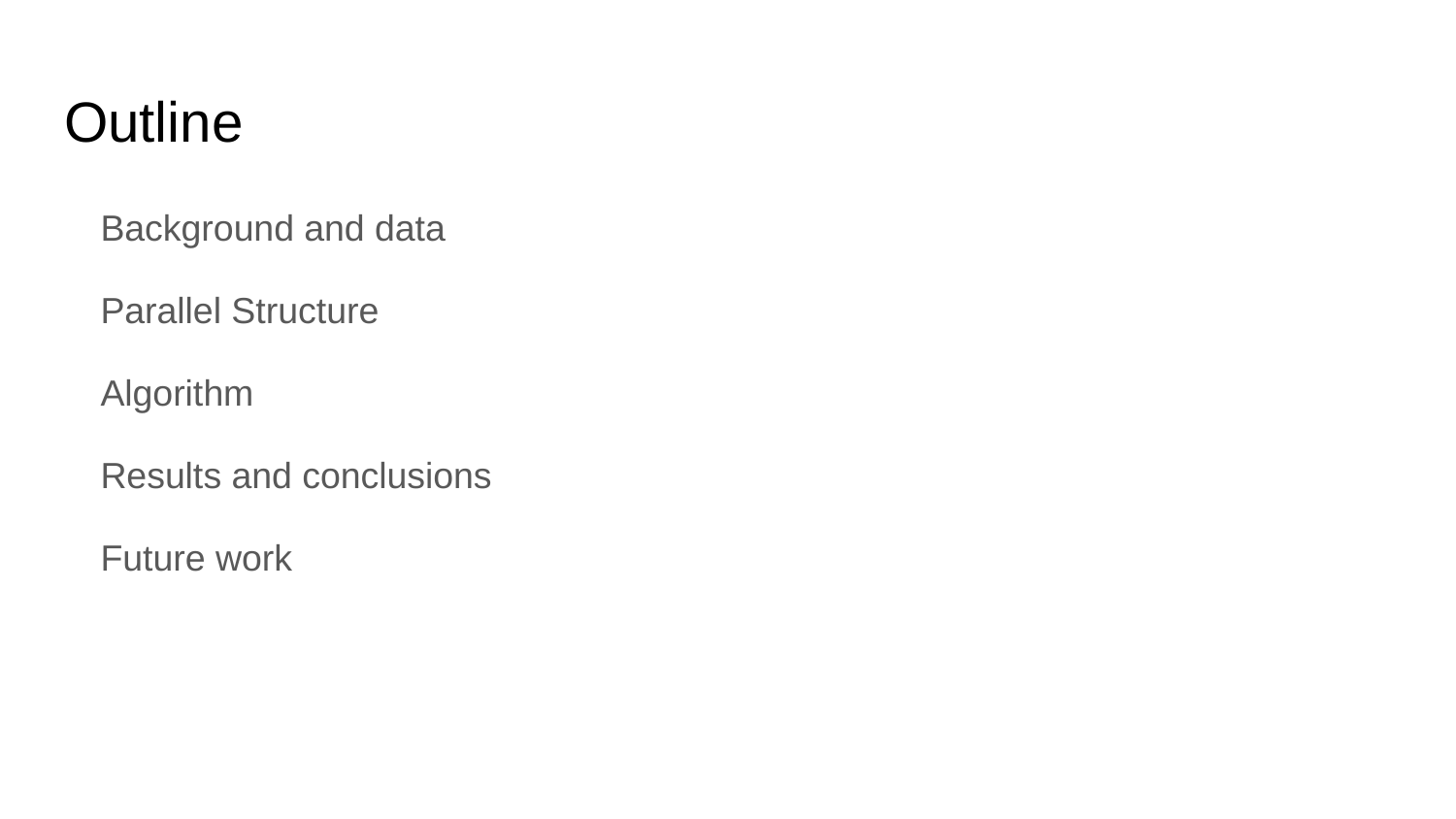

# Outline
Background and data
Parallel Structure
Algorithm
Results and conclusions
Future work